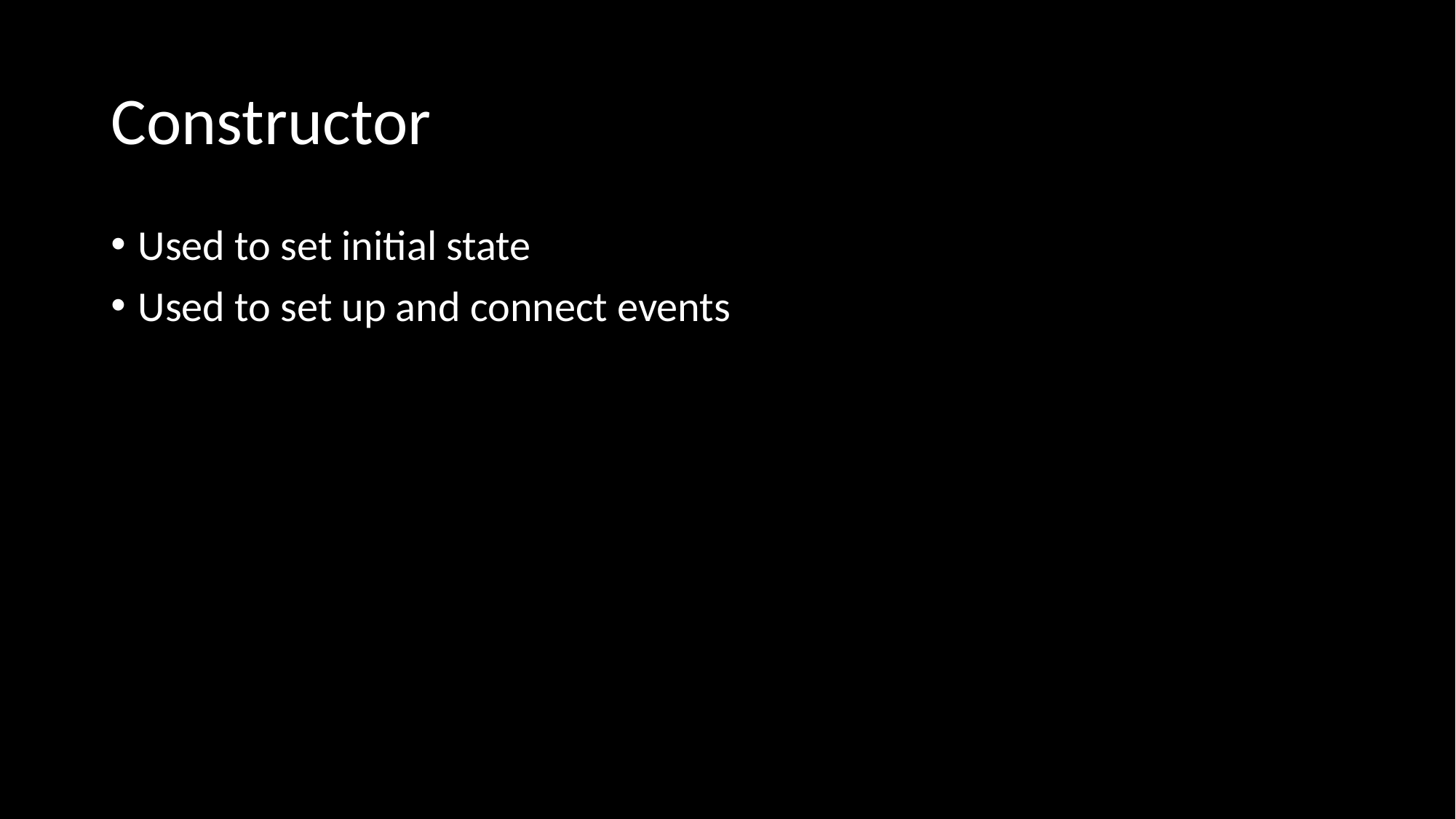

# Constructor
Used to set initial state
Used to set up and connect events